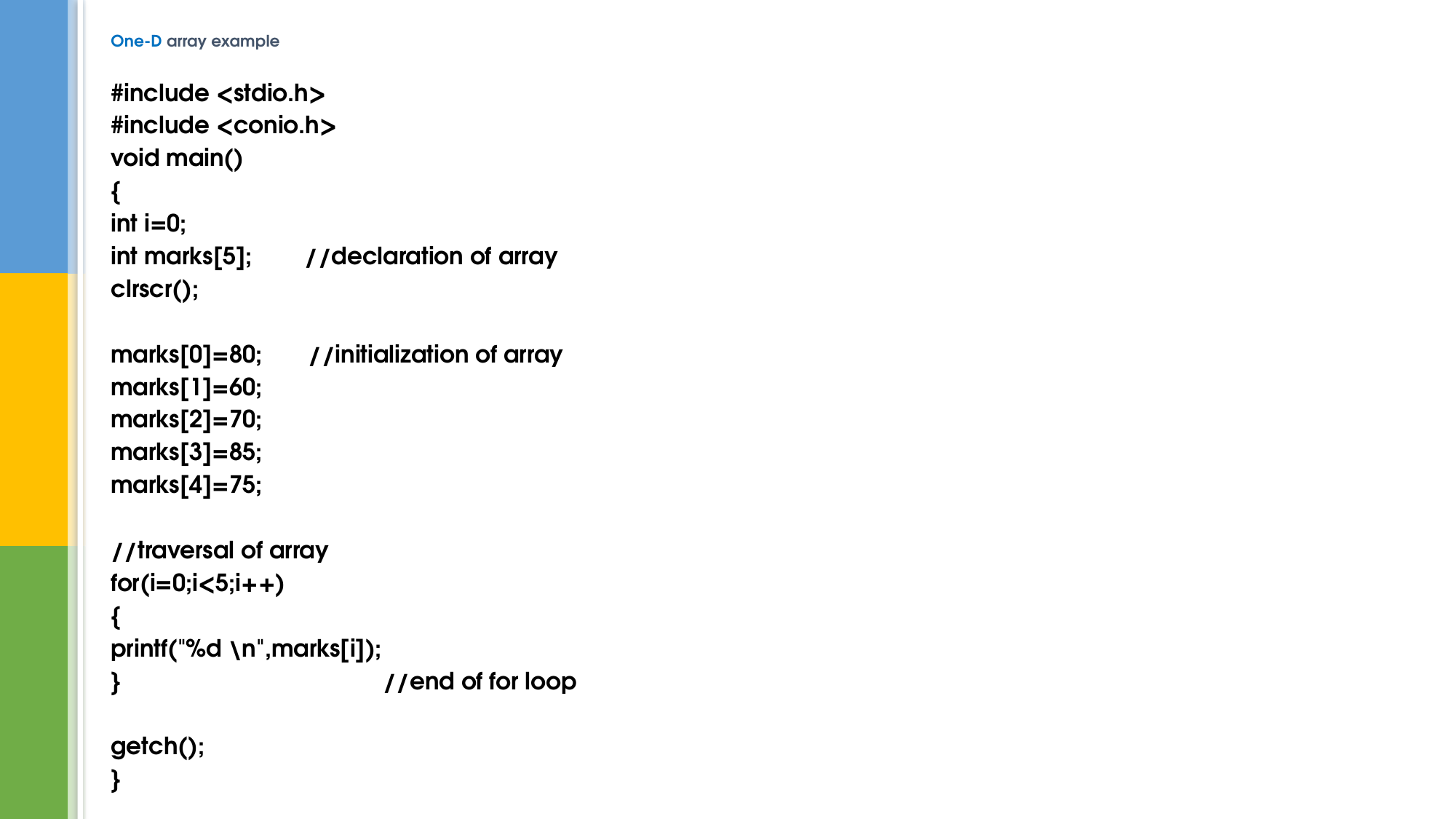

# One-D array example
#include <stdio.h>
#include <conio.h>
void main()
{
int i=0;
int marks[5];        //declaration of array
clrscr();

marks[0]=80;       //initialization of array
marks[1]=60;
marks[2]=70;
marks[3]=85;
marks[4]=75;

//traversal of array
for(i=0;i<5;i++)
{
printf("%d \n",marks[i]);
}                                        //end of for loop

getch();
}